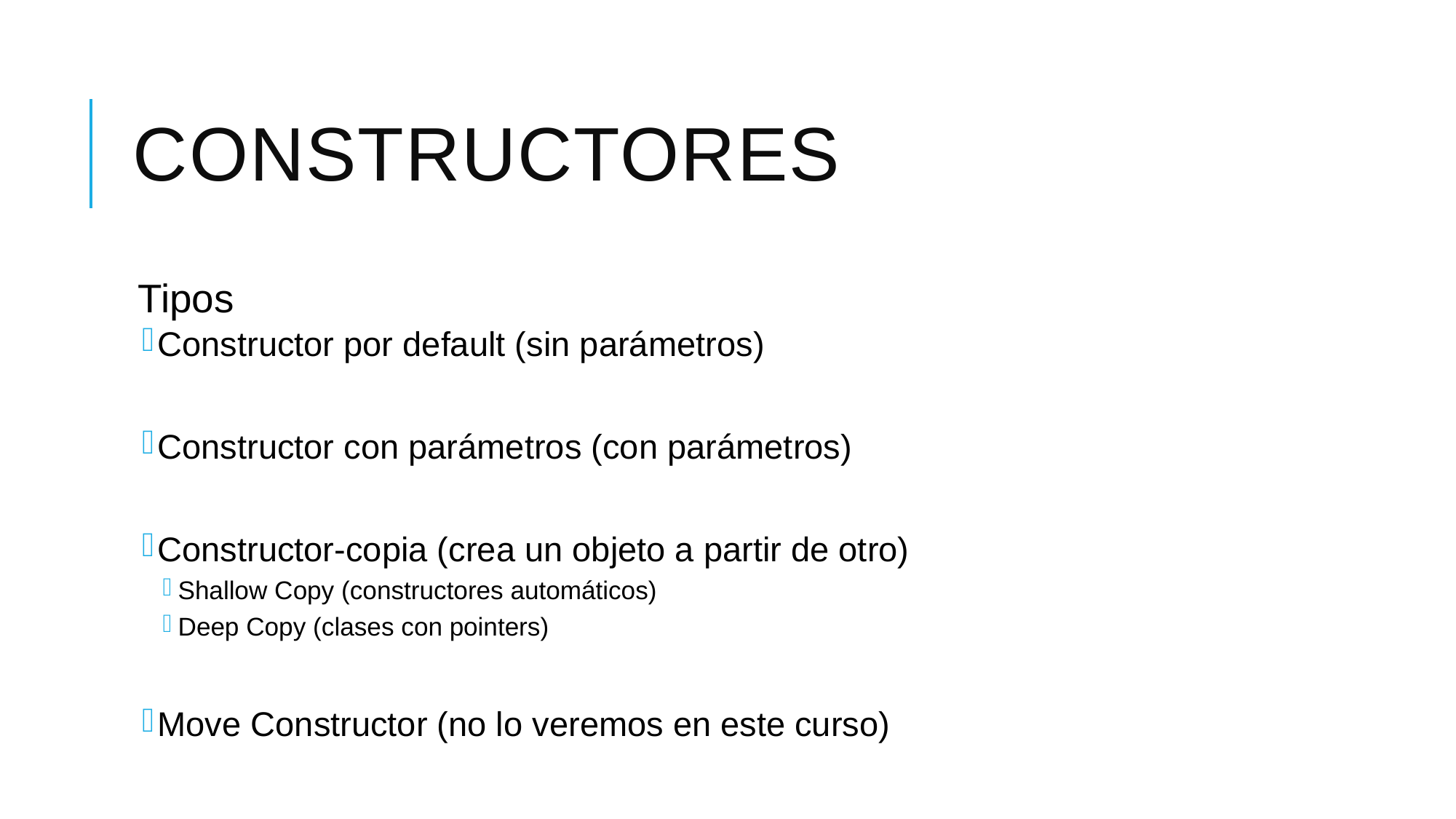

# Constructores
Tipos
Constructor por default (sin parámetros)

Constructor con parámetros (con parámetros)

Constructor-copia (crea un objeto a partir de otro)
Shallow Copy (constructores automáticos)
Deep Copy (clases con pointers)

Move Constructor (no lo veremos en este curso)